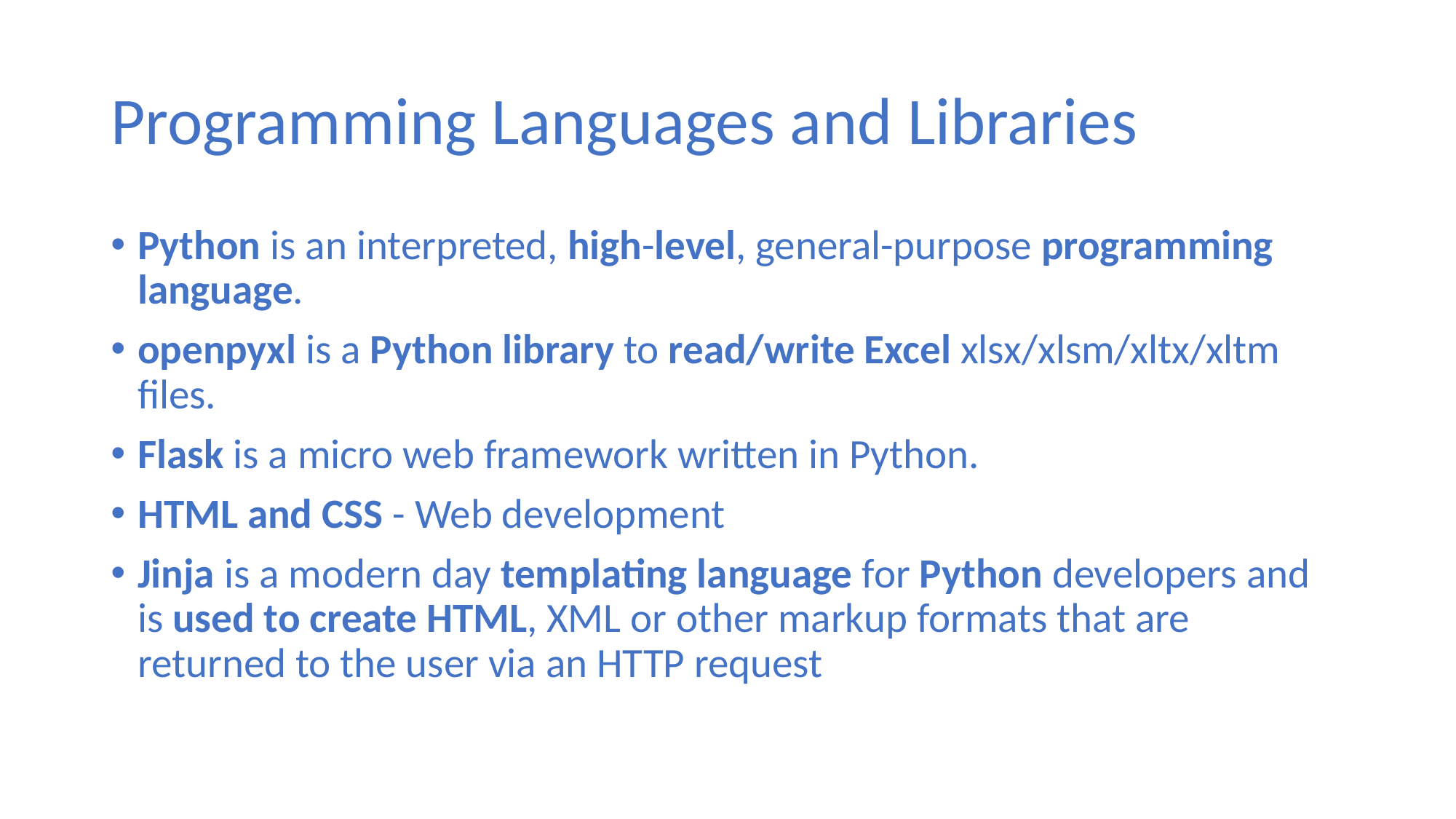

# Programming Languages and Libraries
Python is an interpreted, high-level, general-purpose programming language.
openpyxl is a Python library to read/write Excel xlsx/xlsm/xltx/xltm files.
Flask is a micro web framework written in Python.
HTML and CSS - Web development
Jinja is a modern day templating language for Python developers and is used to create HTML, XML or other markup formats that are returned to the user via an HTTP request